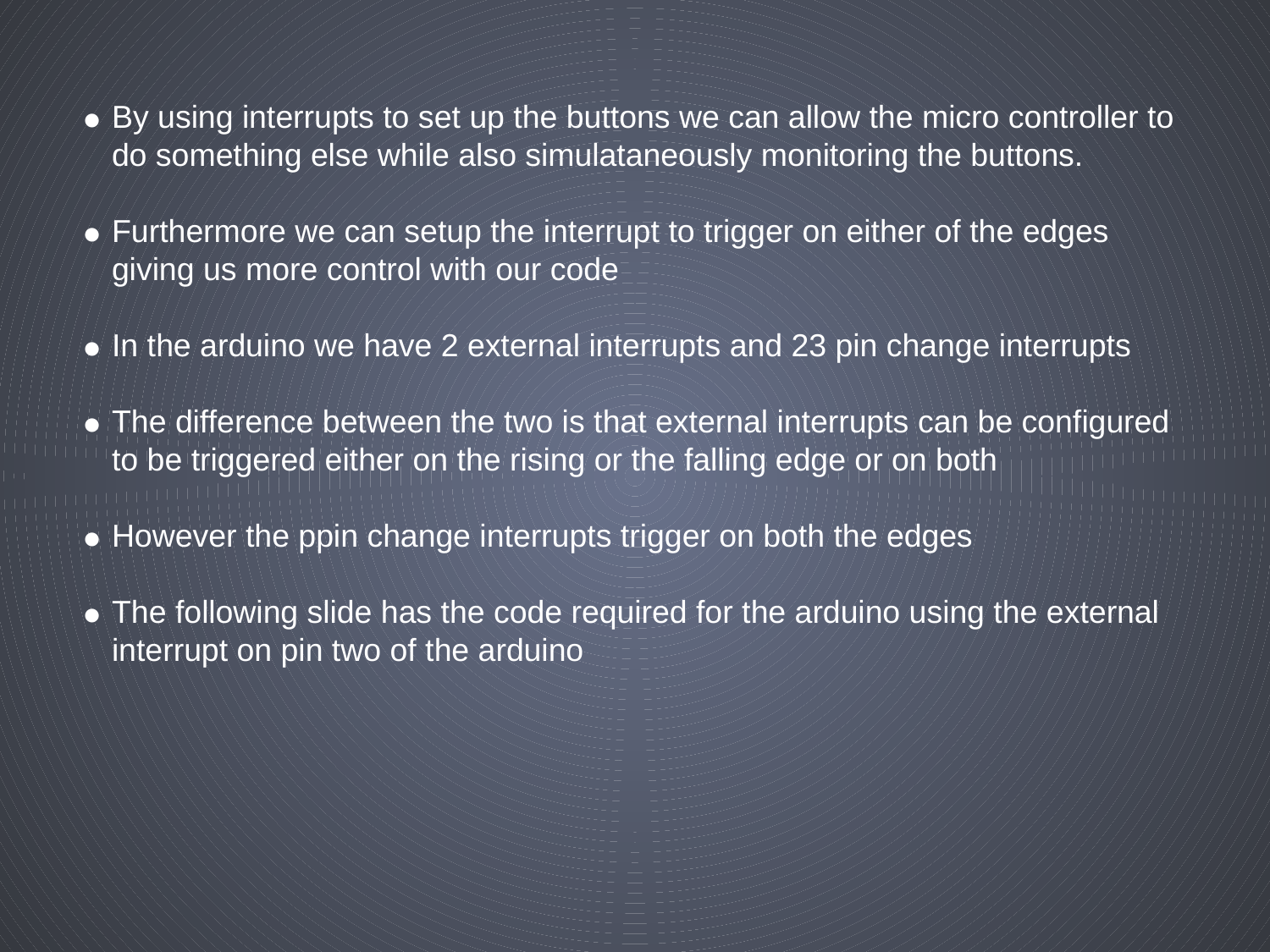

By using interrupts to set up the buttons we can allow the micro controller to do something else while also simulataneously monitoring the buttons.

Furthermore we can setup the interrupt to trigger on either of the edges giving us more control with our code

In the arduino we have 2 external interrupts and 23 pin change interrupts

The difference between the two is that external interrupts can be configured to be triggered either on the rising or the falling edge or on both

However the ppin change interrupts trigger on both the edges

The following slide has the code required for the arduino using the external interrupt on pin two of the arduino